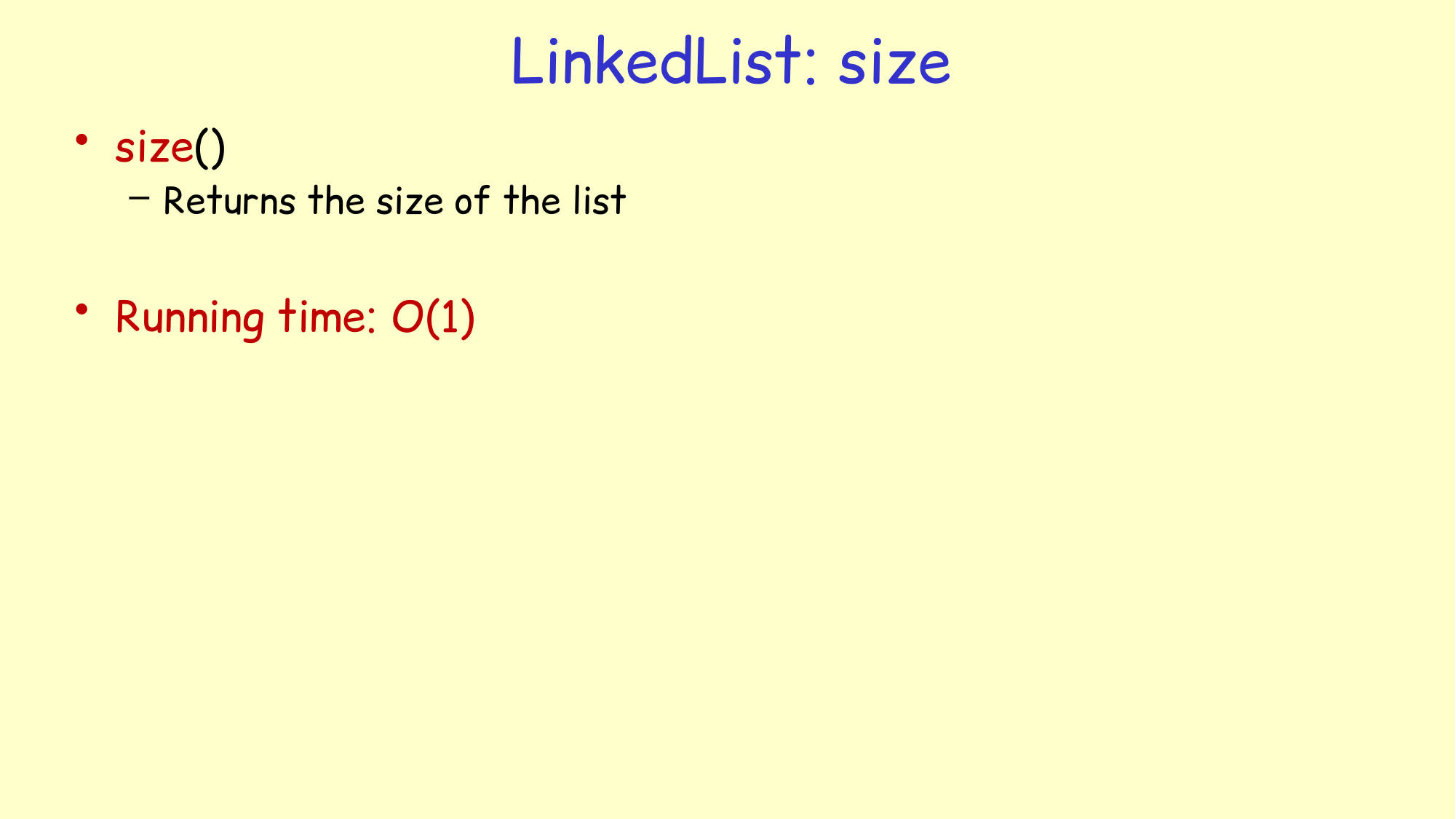

# LinkedList: size
size()
Returns the size of the list

Running time: O(1)